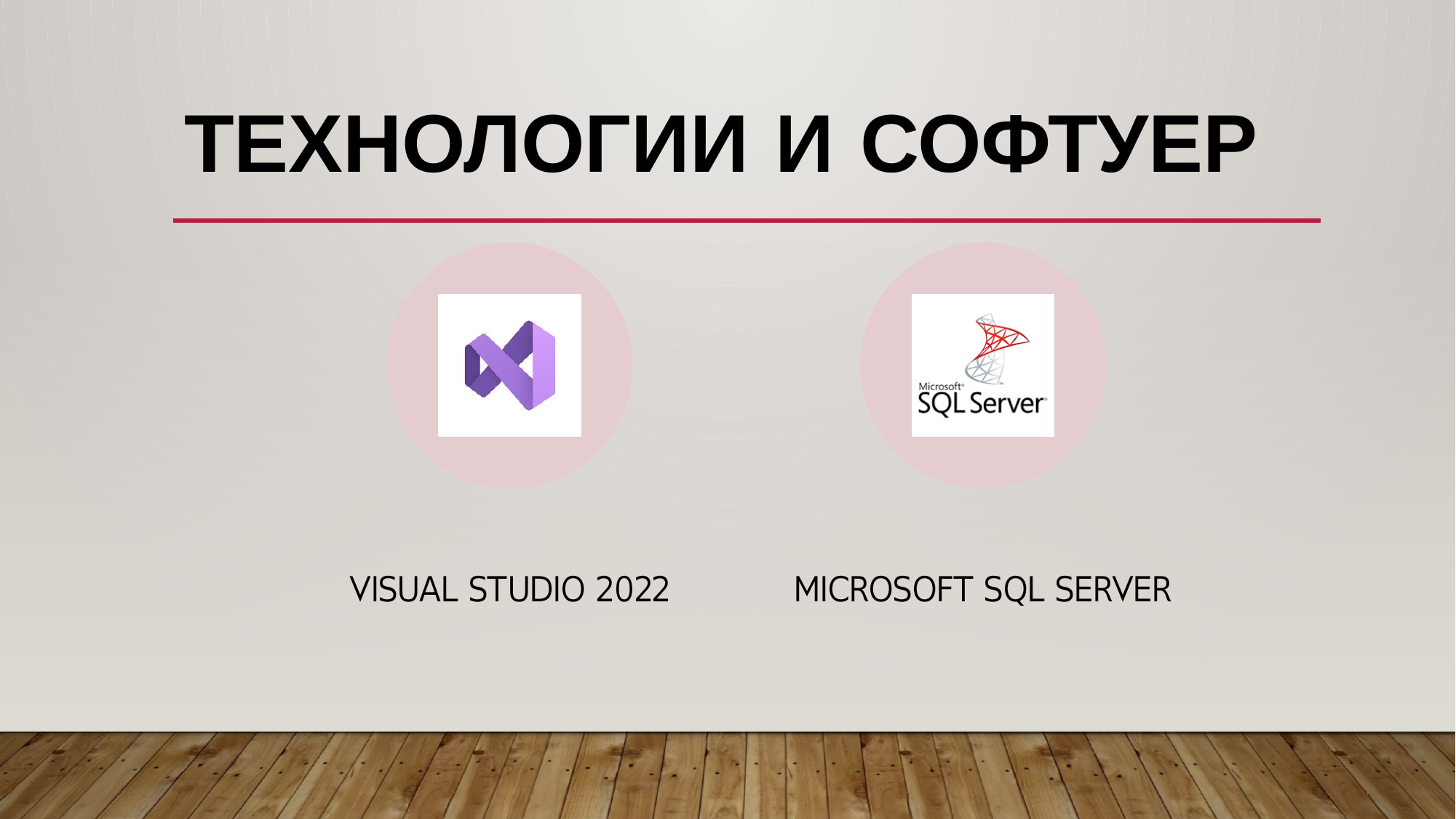

# Технологии и софтуер
Visual studio 2022
Microsoft SQL Server